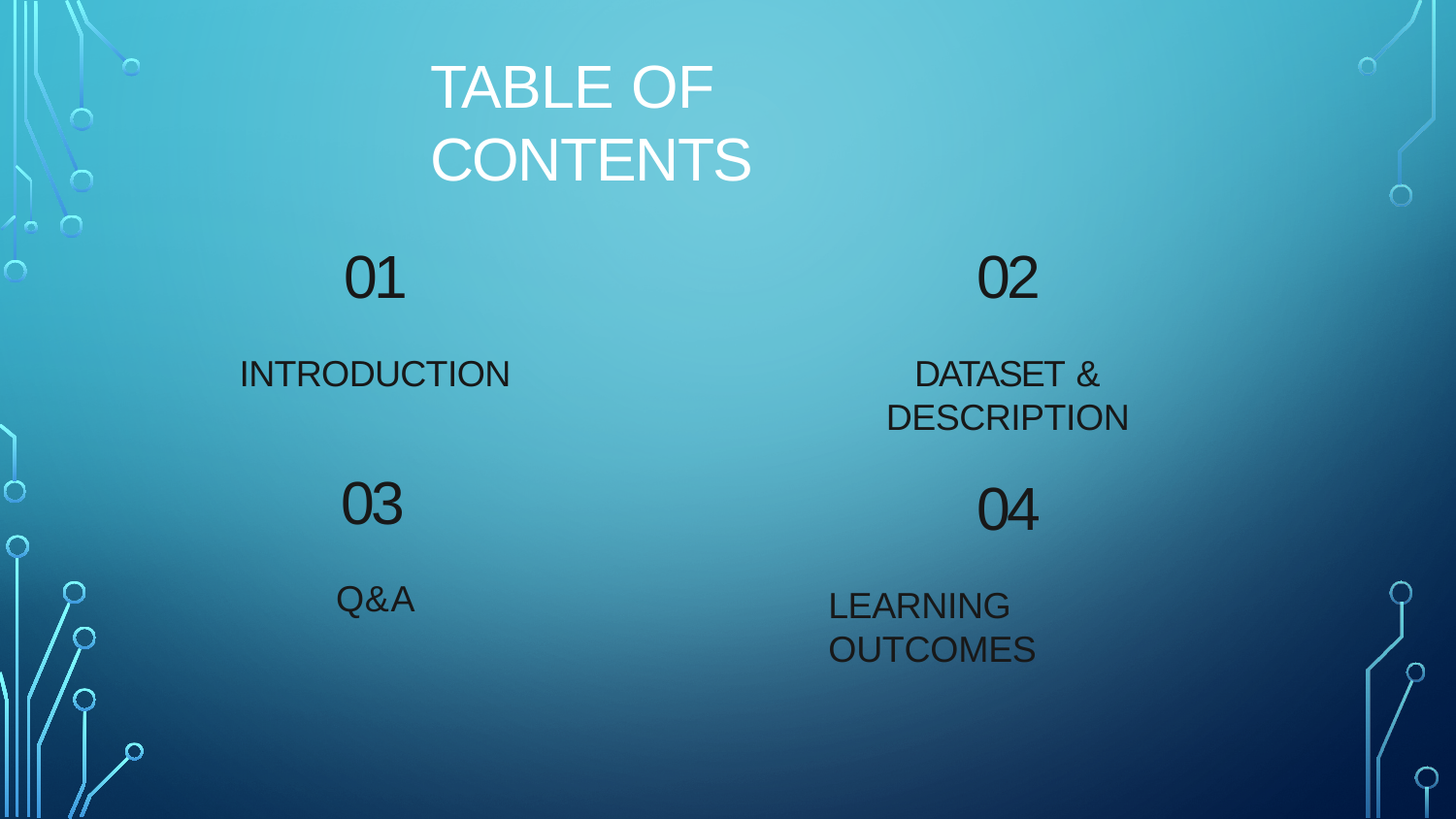

# TABLE OF CONTENTS
02
DATASET & DESCRIPTION
01
INTRODUCTION
03
Q&A
04
LEARNING OUTCOMES